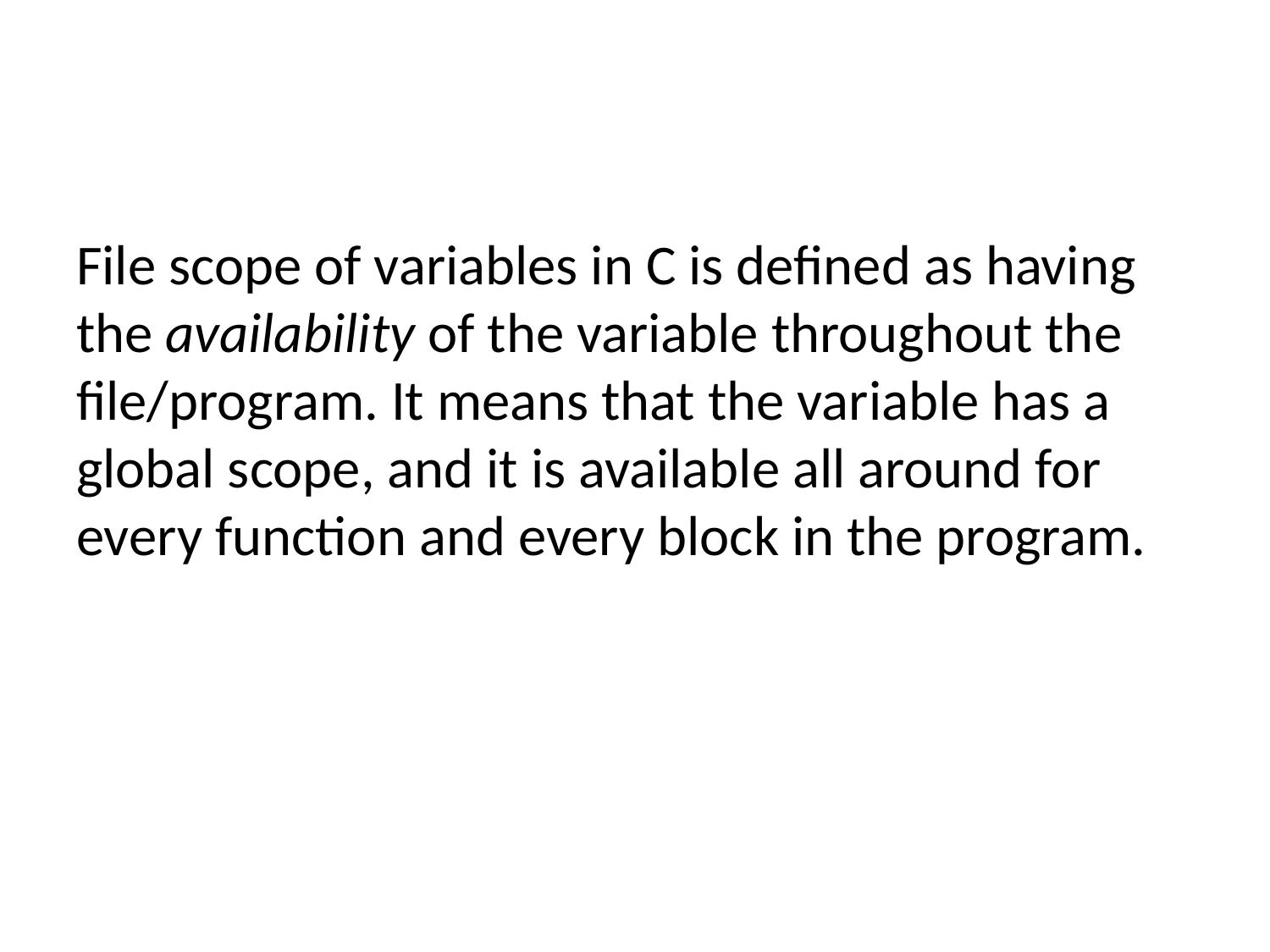

#
File scope of variables in C is defined as having the availability of the variable throughout the file/program. It means that the variable has a global scope, and it is available all around for every function and every block in the program.